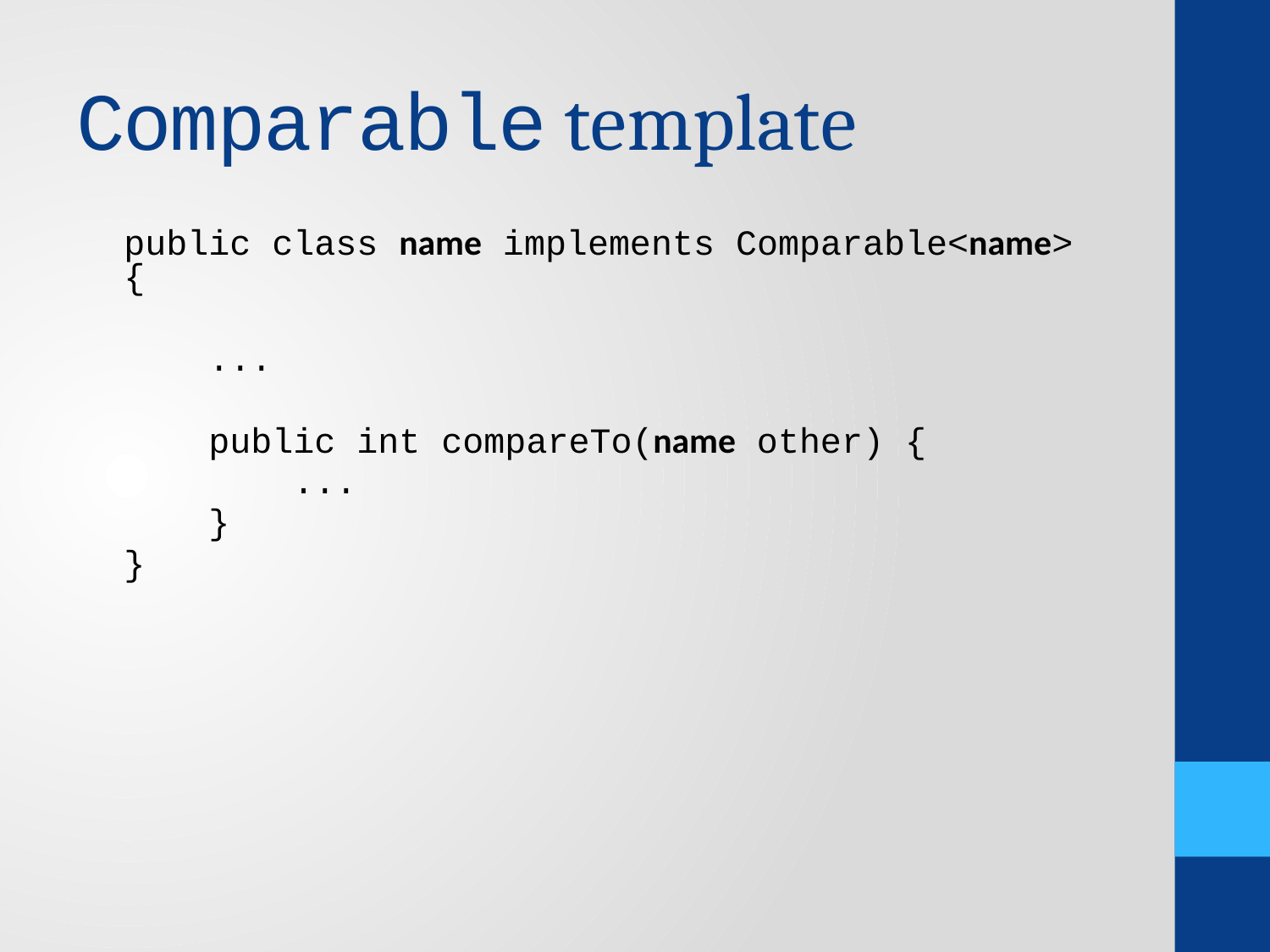

# Comparable template
	public class name implements Comparable<name> {

	    ...

	    public int compareTo(name other) {
	        ...
	    }
	}